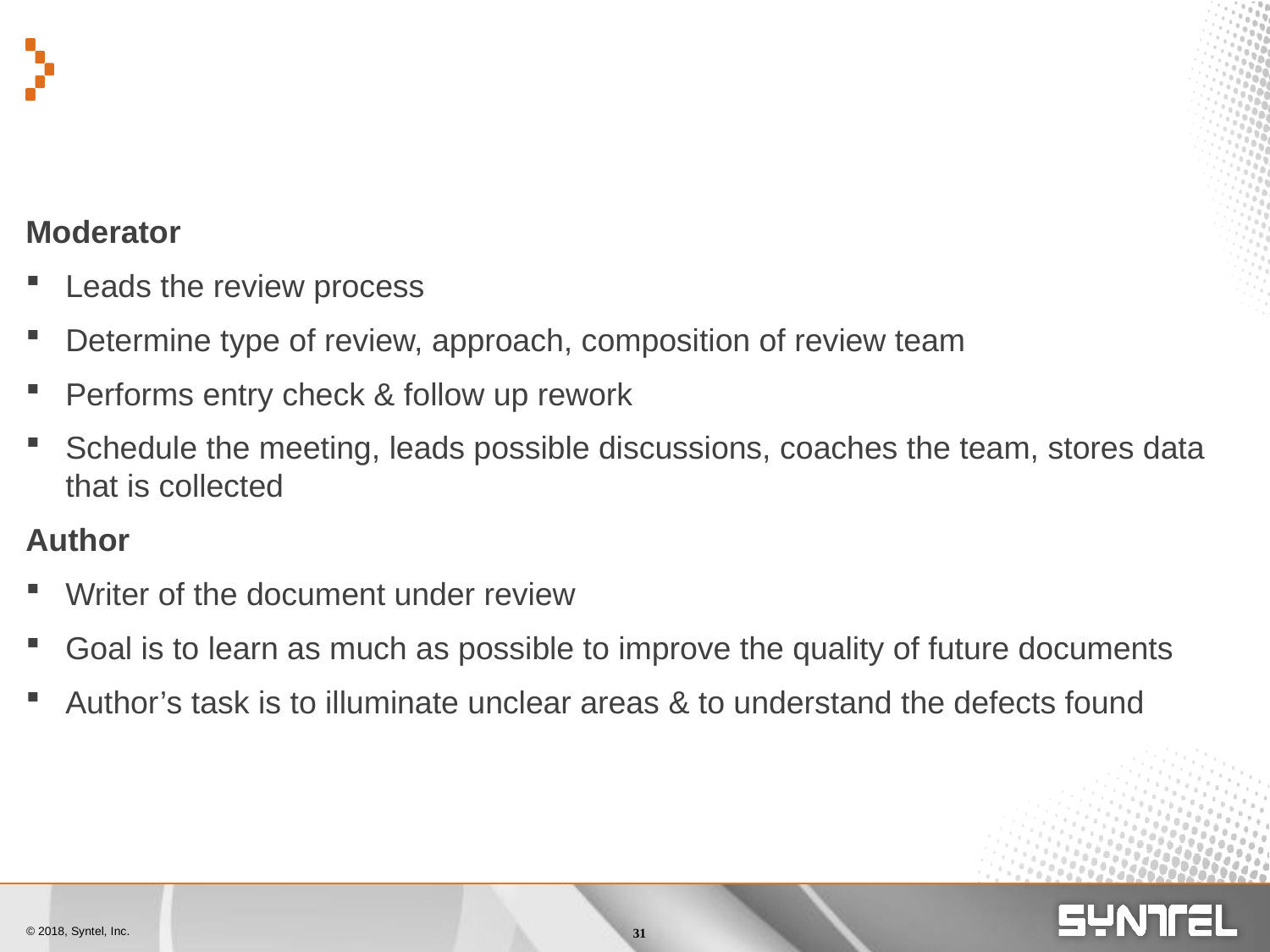

#

Moderator
Leads the review process
Determine type of review, approach, composition of review team
Performs entry check & follow up rework
Schedule the meeting, leads possible discussions, coaches the team, stores data that is collected
Author
Writer of the document under review
Goal is to learn as much as possible to improve the quality of future documents
Author’s task is to illuminate unclear areas & to understand the defects found